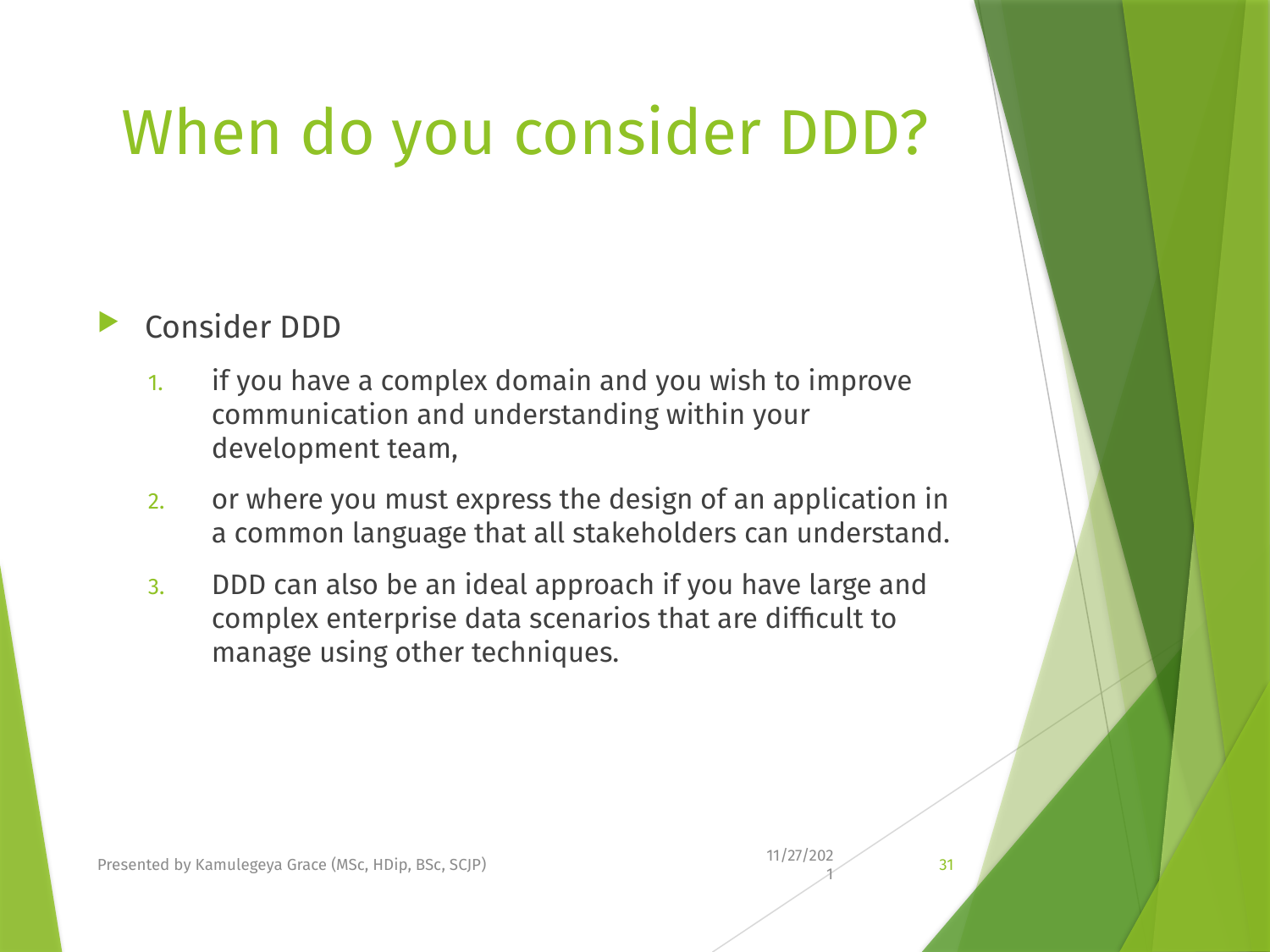

# When do you consider DDD?
Consider DDD
if you have a complex domain and you wish to improve communication and understanding within your development team,
or where you must express the design of an application in a common language that all stakeholders can understand.
DDD can also be an ideal approach if you have large and complex enterprise data scenarios that are difficult to manage using other techniques.

Presented by Kamulegeya Grace (MSc, HDip, BSc, SCJP)
11/27/2021
31